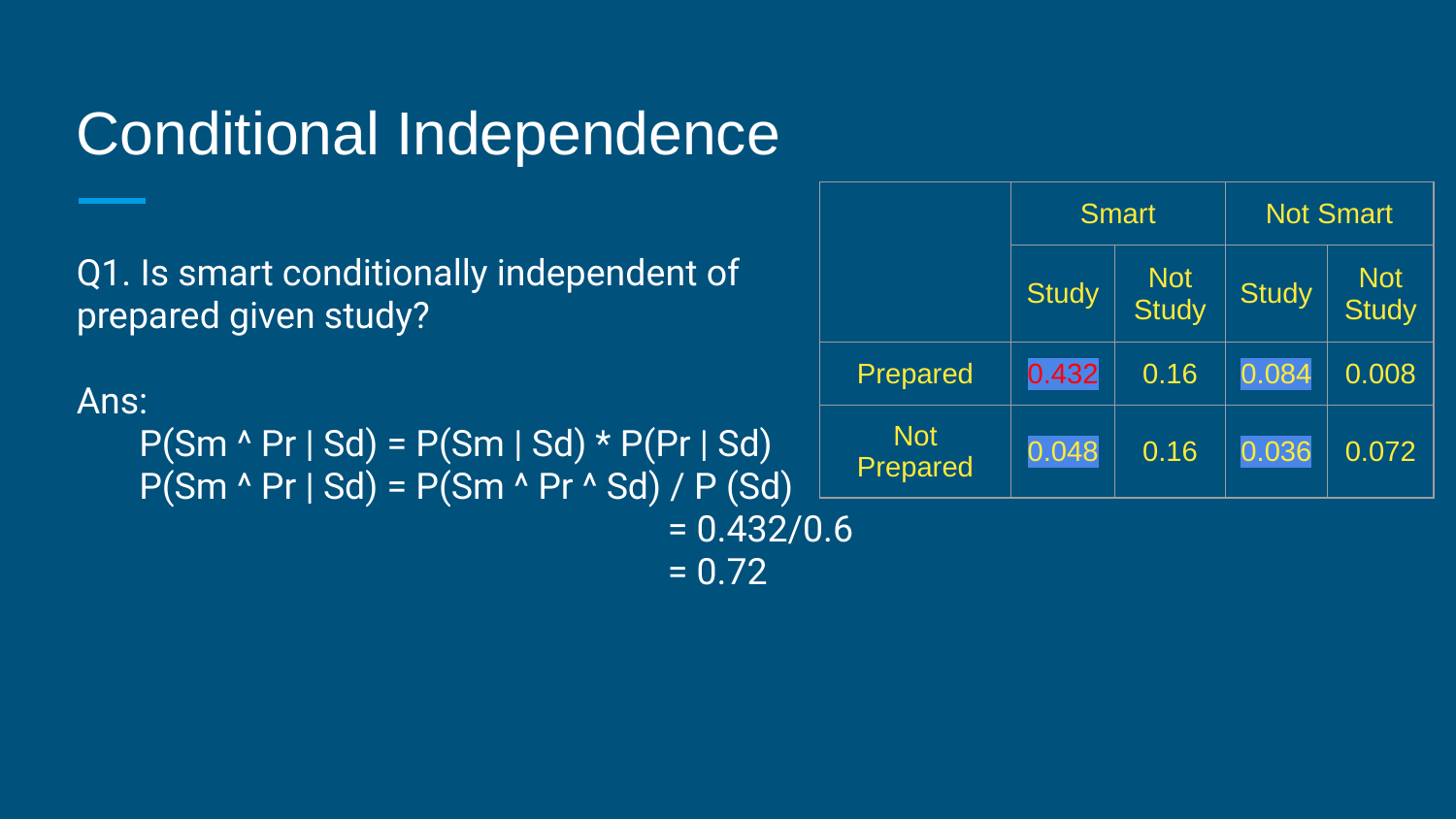

# Conditional Independence
|  | Smart |  | Not Smart |  |
| --- | --- | --- | --- | --- |
|  | Study | Not Study | Study | Not Study |
| Prepared | 0.432 | 0.16 | 0.084 | 0.008 |
| Not Prepared | 0.048 | 0.16 | 0.036 | 0.072 |
Q1. Is smart conditionally independent of
prepared given study?

Ans:
       P(Sm ^ Pr | Sd) = P(Sm | Sd) * P(Pr | Sd)
       P(Sm ^ Pr | Sd) = P(Sm ^ Pr ^ Sd) / P (Sd)
				 = 0.432/0.6
				 = 0.72